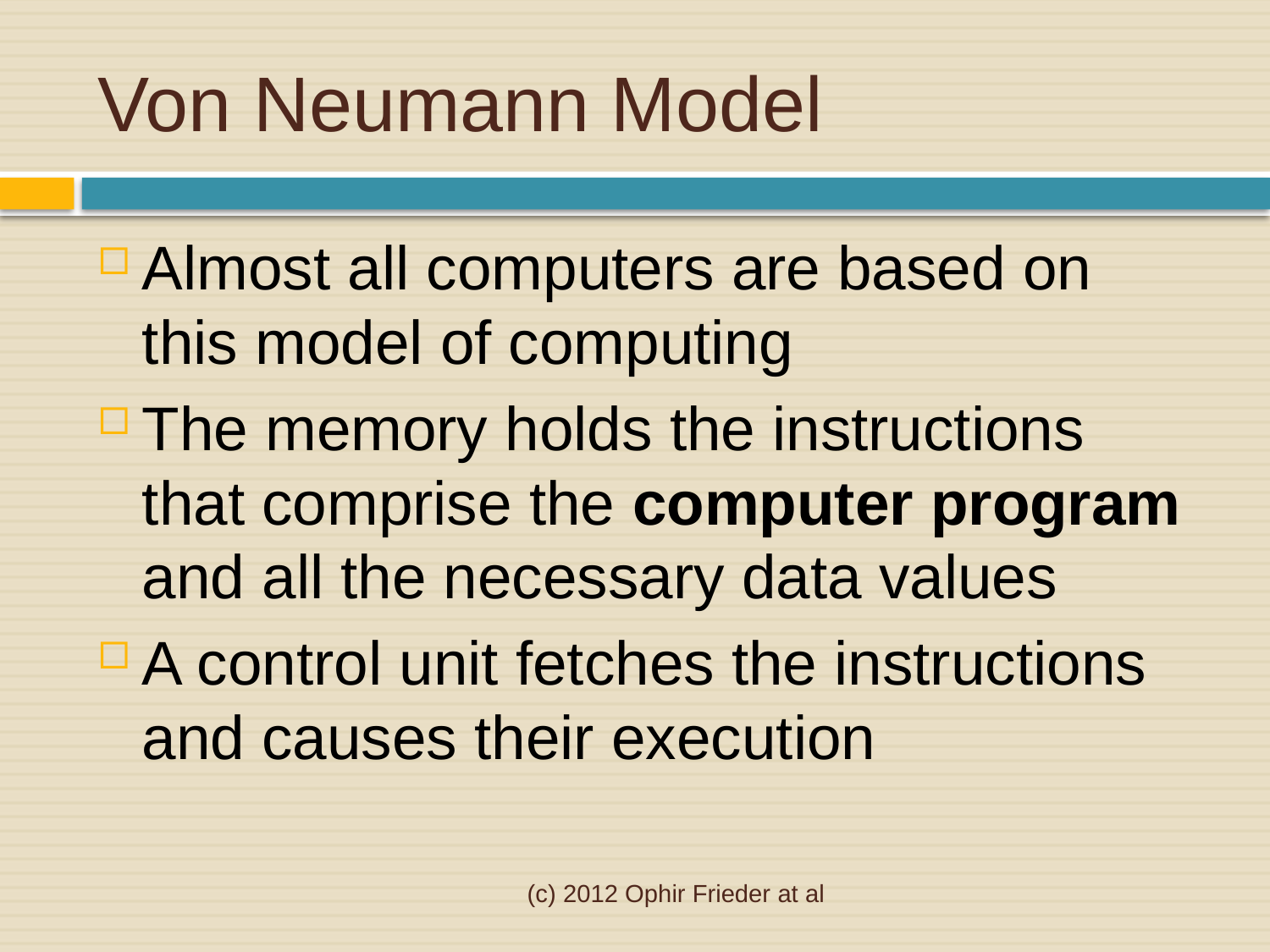

# Von Neumann Model
Almost all computers are based on this model of computing
The memory holds the instructions that comprise the computer program and all the necessary data values
A control unit fetches the instructions and causes their execution
(c) 2012 Ophir Frieder at al